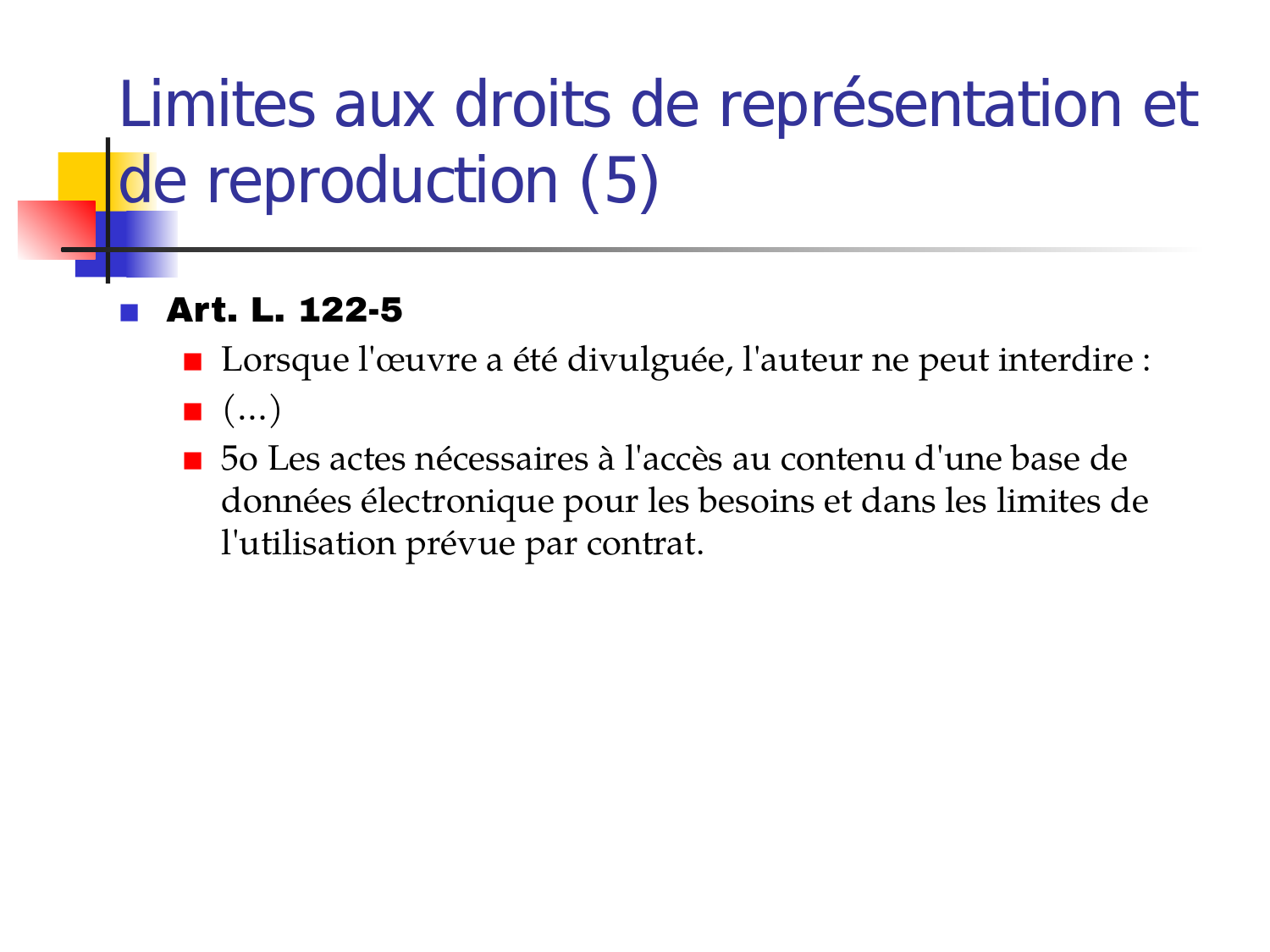

# Limites aux droits de représentation et de reproduction (5)
Art. L. 122-5
Lorsque l'œuvre a été divulguée, l'auteur ne peut interdire :
(…)
5o Les actes nécessaires à l'accès au contenu d'une base de données électronique pour les besoins et dans les limites de l'utilisation prévue par contrat.